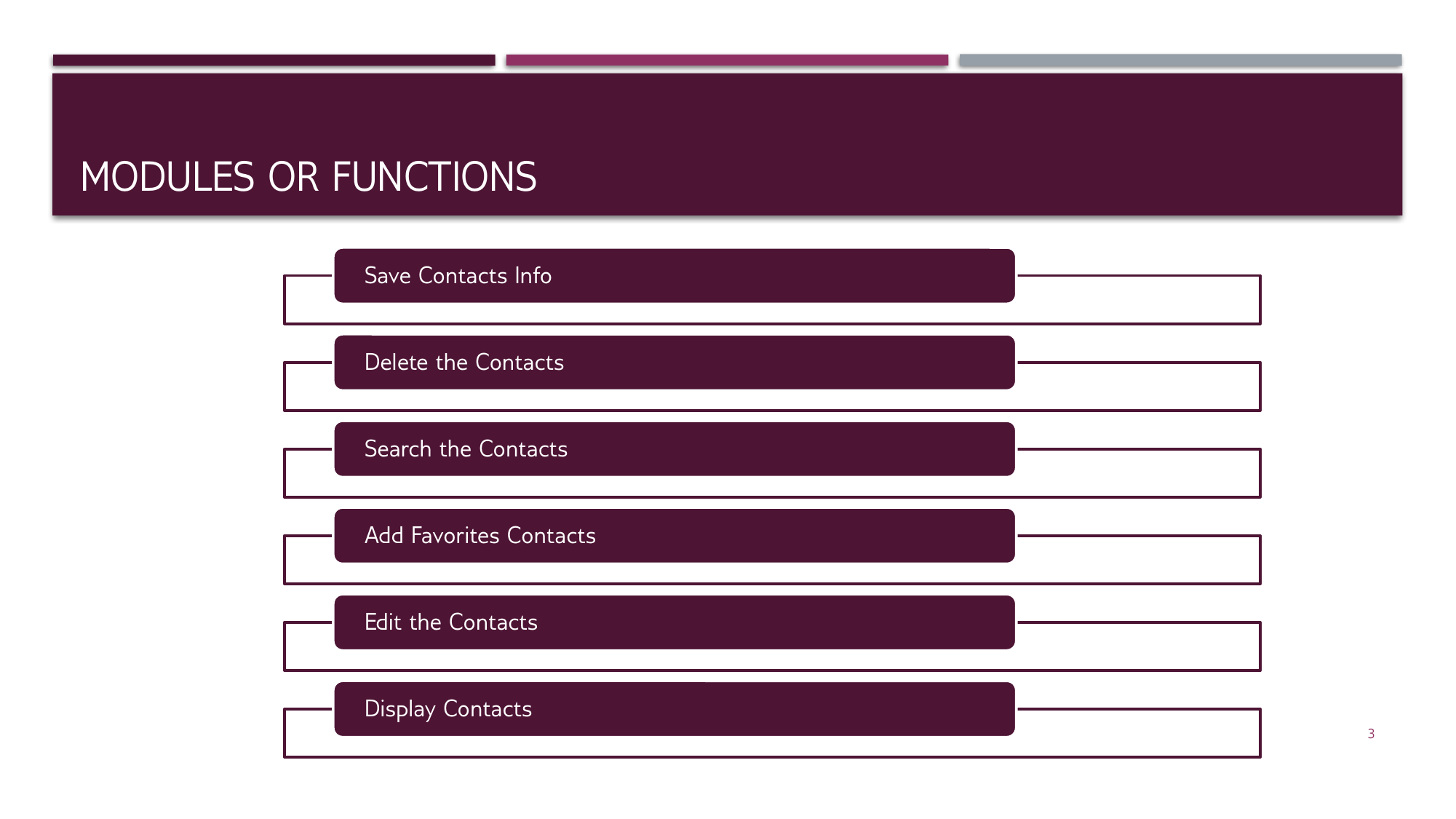

# Modules or Functions
Save Contacts Info
Delete the Contacts
Search the Contacts
Add Favorites Contacts
Edit the Contacts
Display Contacts
3